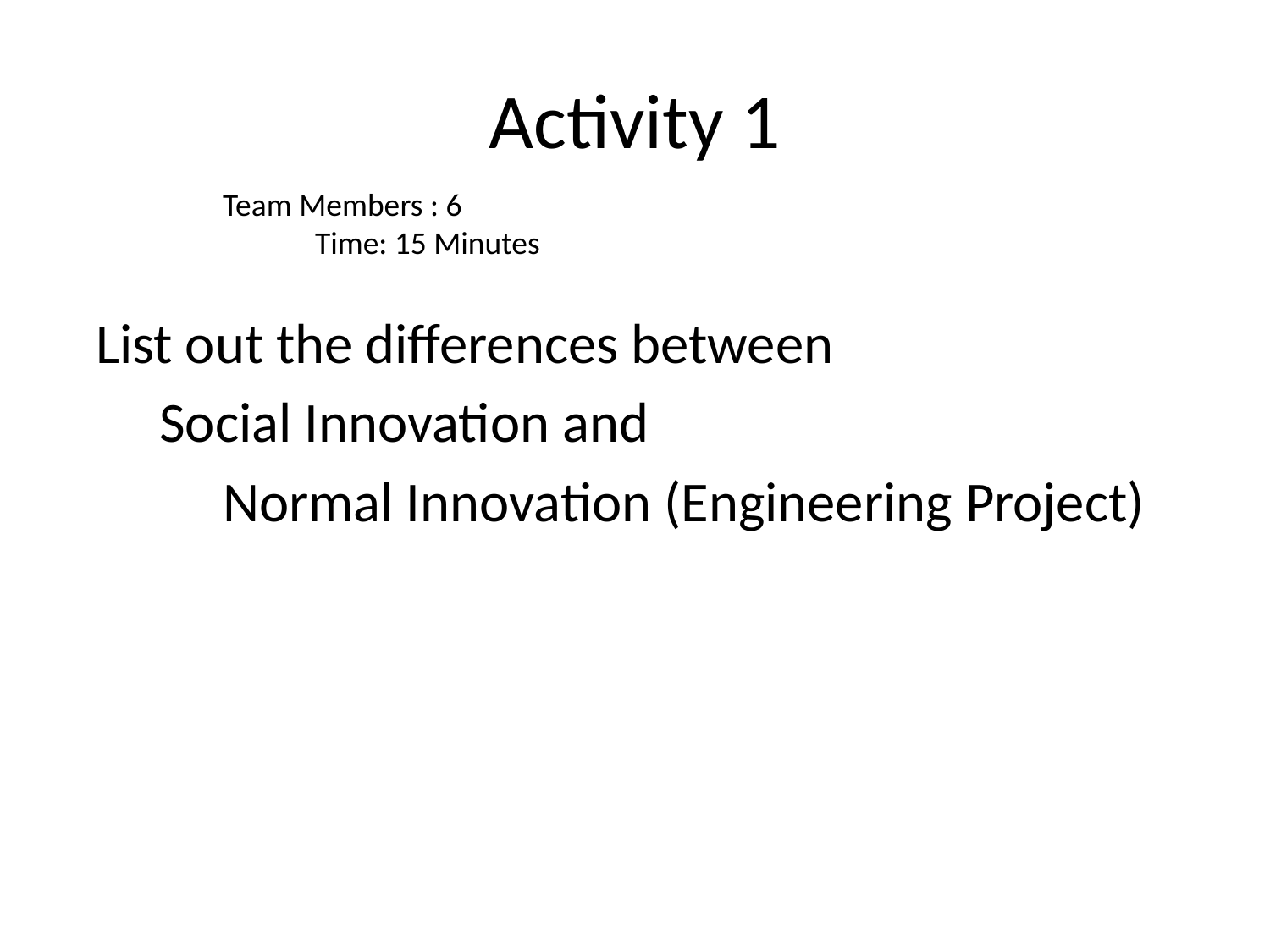

# Activity 1
Team Members : 6    							    Time: 15 Minutes

List out the differences between
Social Innovation and
Normal Innovation (Engineering Project)